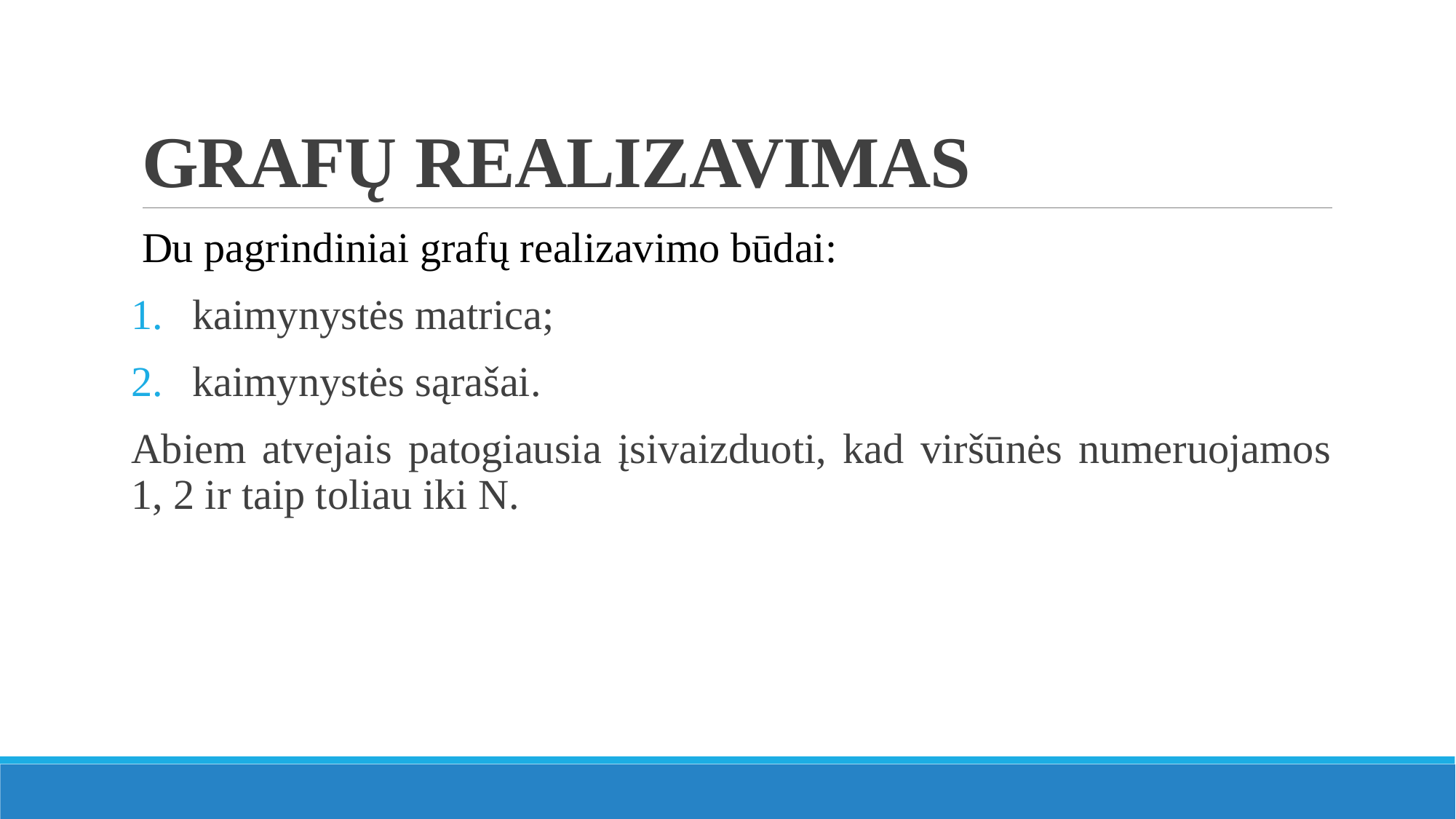

# GRAFŲ REALIZAVIMAS
Du pagrindiniai grafų realizavimo būdai:
kaimynystės matrica;
kaimynystės sąrašai.
Abiem atvejais patogiausia įsivaizduoti, kad viršūnės numeruojamos 1, 2 ir taip toliau iki N.